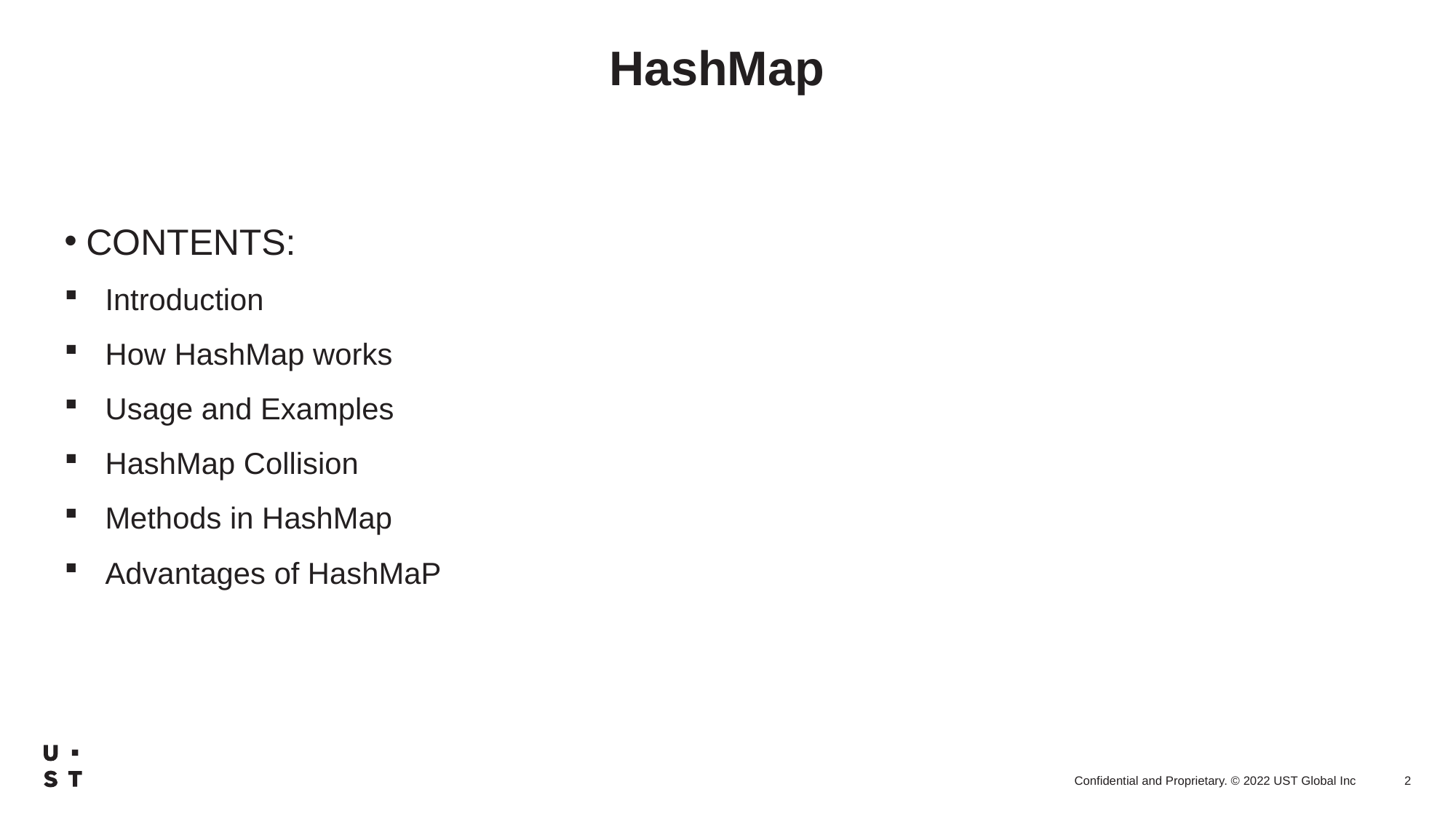

# HashMap
CONTENTS:
Introduction
How HashMap works
Usage and Examples
HashMap Collision
Methods in HashMap
Advantages of HashMaP